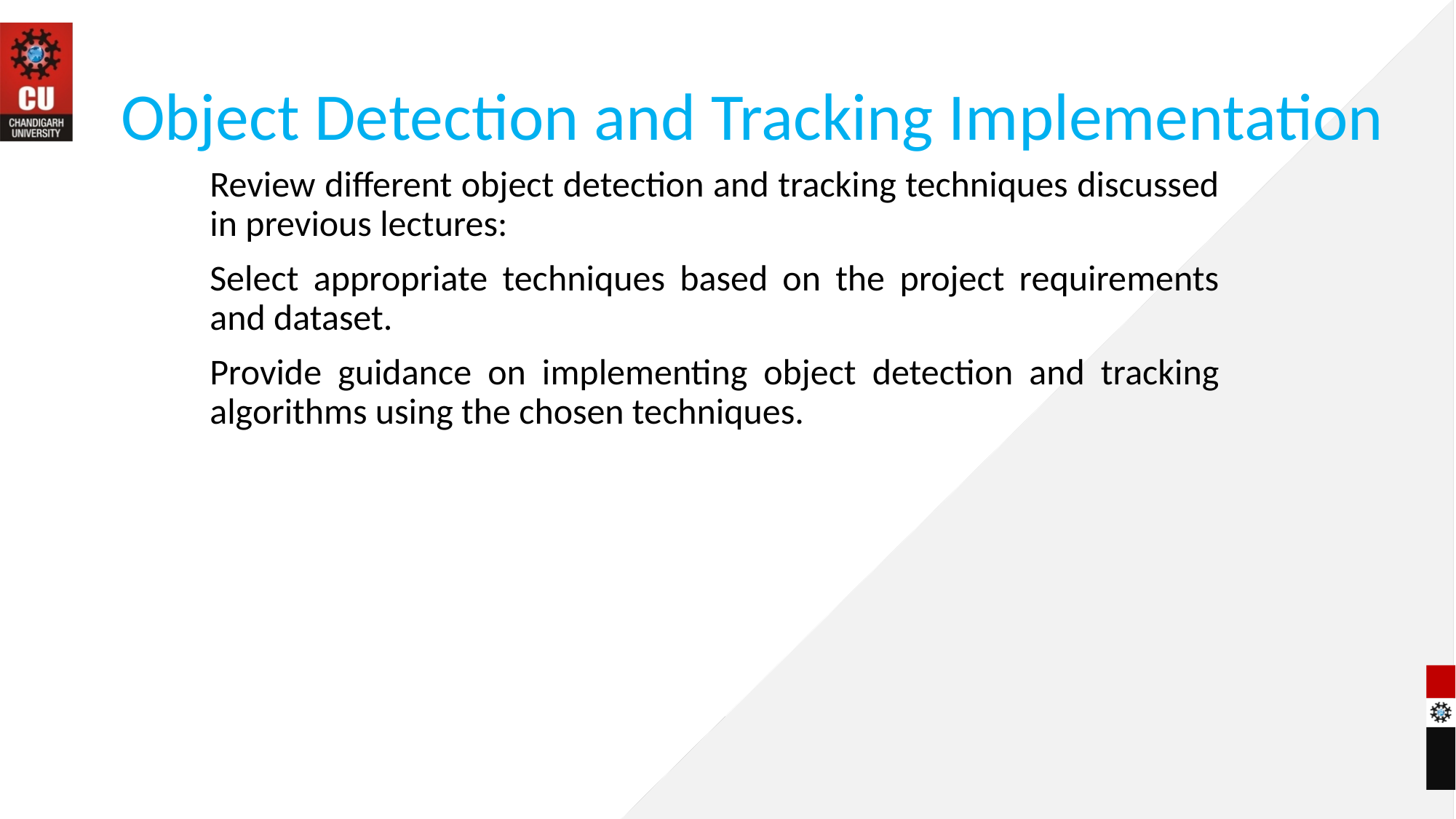

# Object Detection and Tracking Implementation
Review different object detection and tracking techniques discussed in previous lectures:
Select appropriate techniques based on the project requirements and dataset.
Provide guidance on implementing object detection and tracking algorithms using the chosen techniques.